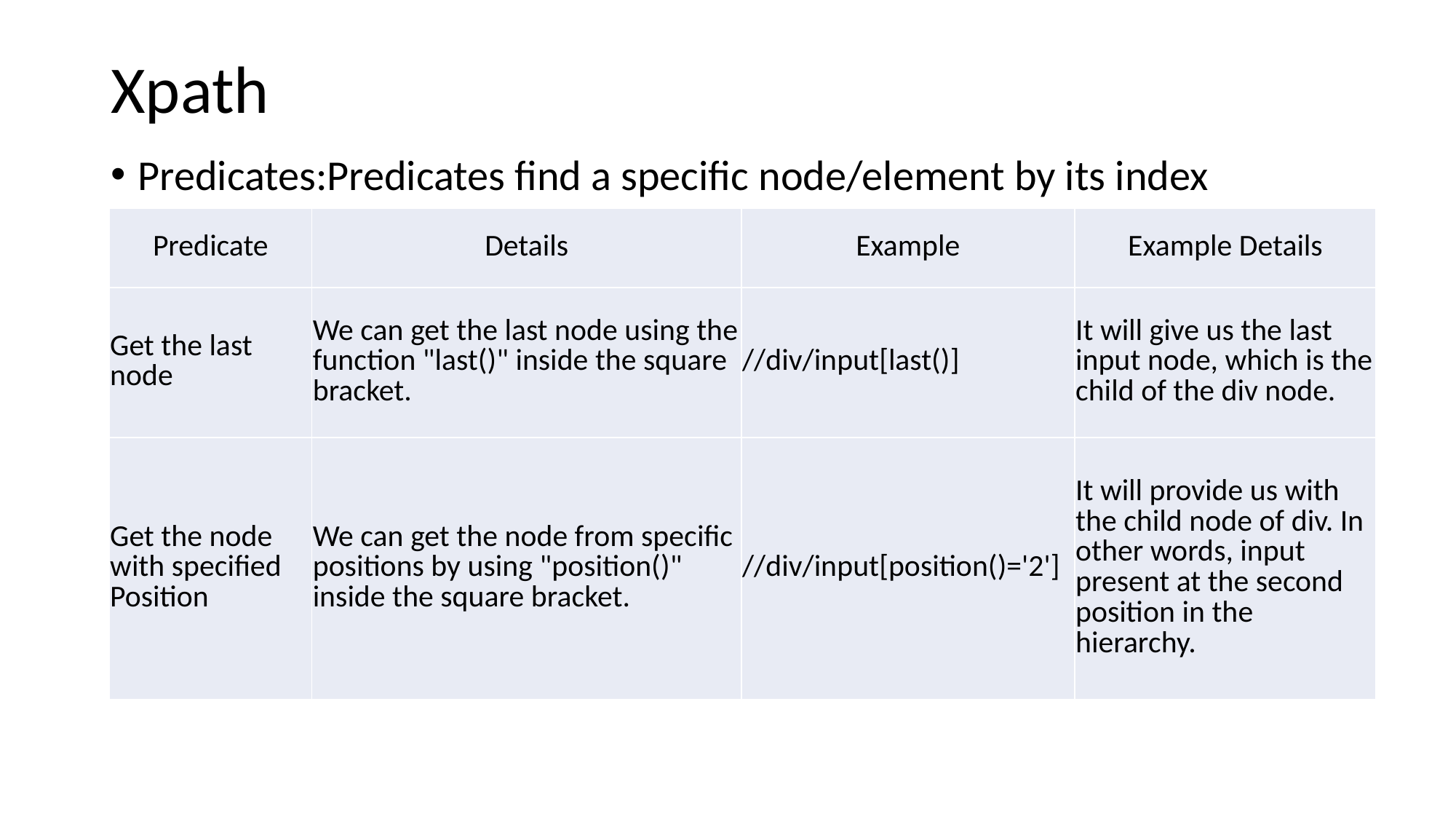

# Xpath
Predicates:Predicates find a specific node/element by its index

| Predicate | Details | Example | Example Details |
| --- | --- | --- | --- |
| Get the last node | We can get the last node using the function "last()" inside the square bracket. | //div/input[last()] | It will give us the last input node, which is the child of the div node. |
| Get the node with specified Position | We can get the node from specific positions by using "position()" inside the square bracket. | //div/input[position()='2'] | It will provide us with the child node of div. In other words, input present at the second position in the hierarchy. |